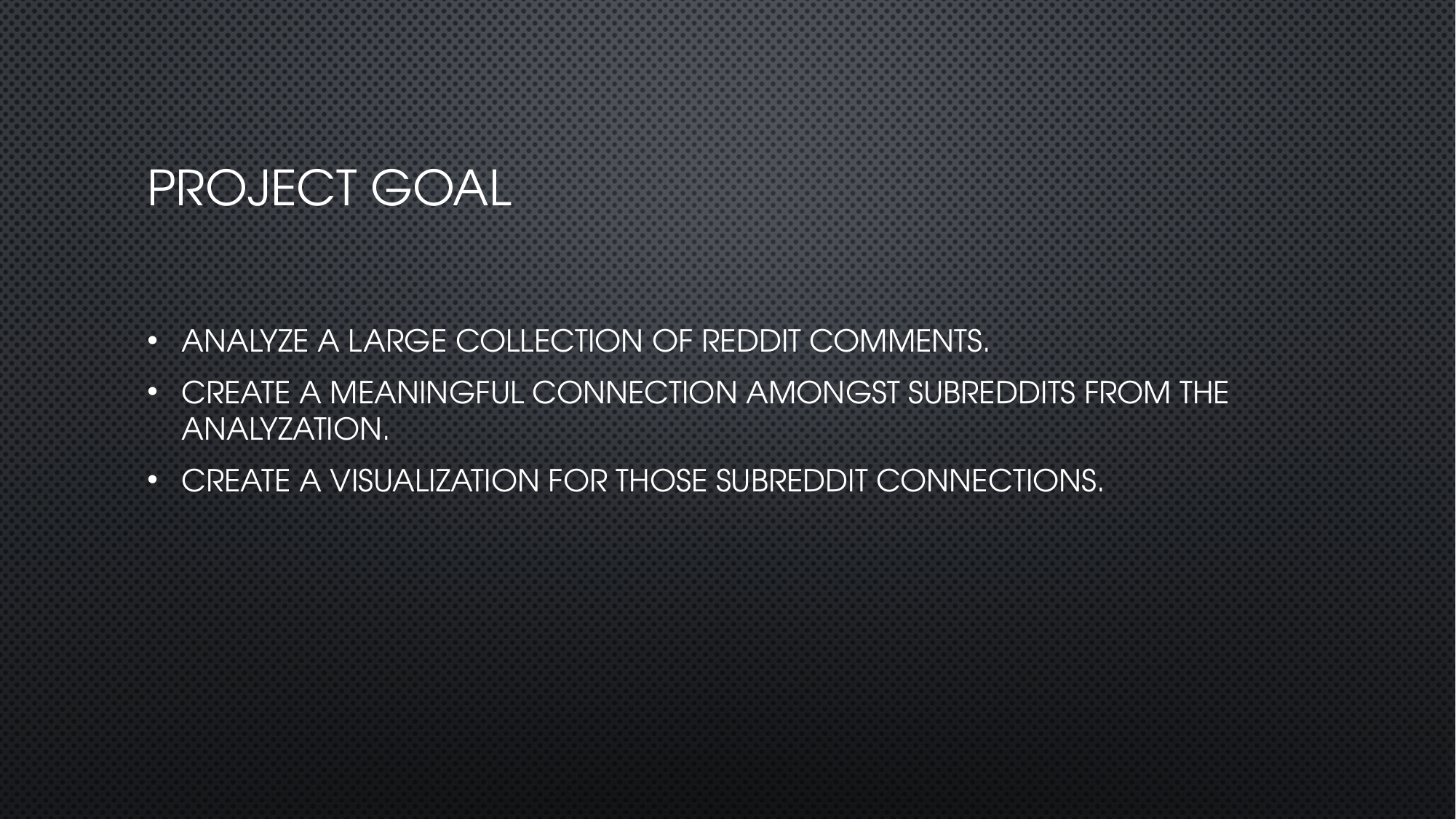

# Project Goal
Analyze a large collection of reddit comments.
Create a meaningful connection amongst subreddits from the analyzation.
Create a visualization for those subreddit connections.